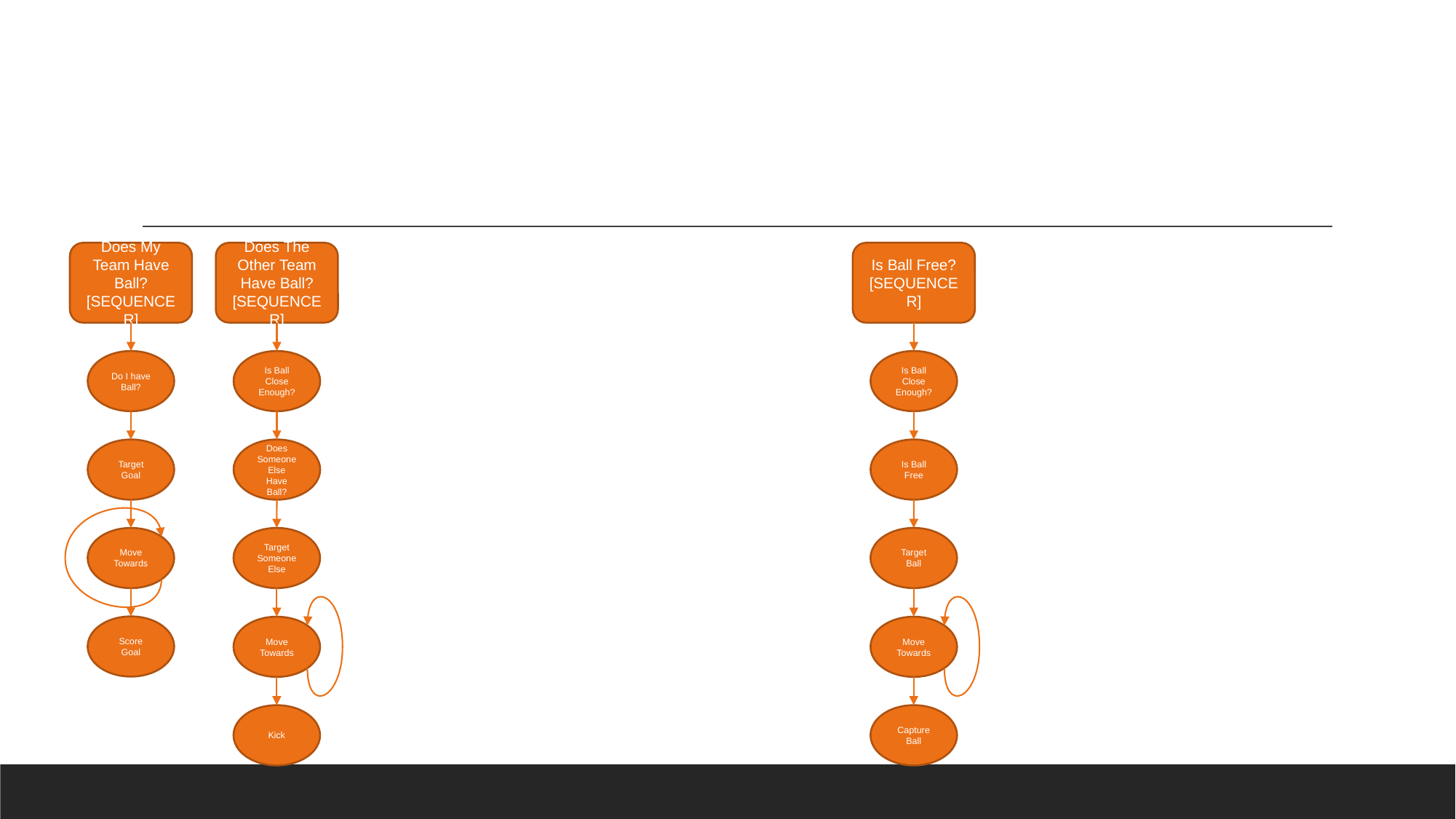

#
Does My Team Have Ball?
[SEQUENCER]
Does The Other Team
Have Ball?
[SEQUENCER]
Is Ball Free?
[SEQUENCER]
Do I have Ball?
Is Ball Close Enough?
Is Ball Close Enough?
Target Goal
Does Someone Else Have Ball?
Is Ball Free
Move Towards
Target Someone Else
Target Ball
Score Goal
Move Towards
Move Towards
Kick
Capture Ball